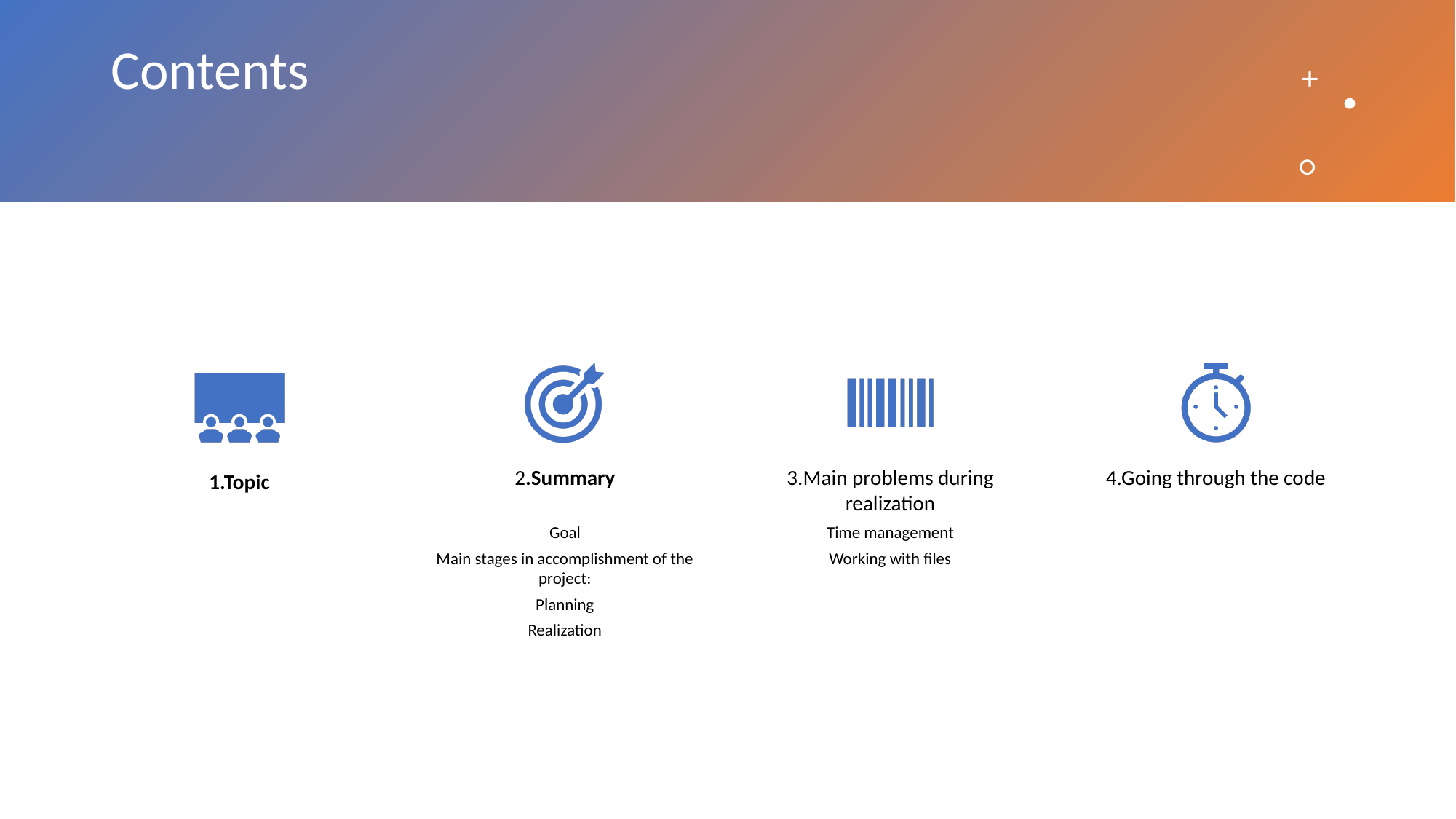

# Contents

1.Topic
2.Summary
Goal
Main stages in accomplishment of the project:
Planning
Realization
3.Main problems during realization
Time management
Working with files
4.Going through the code